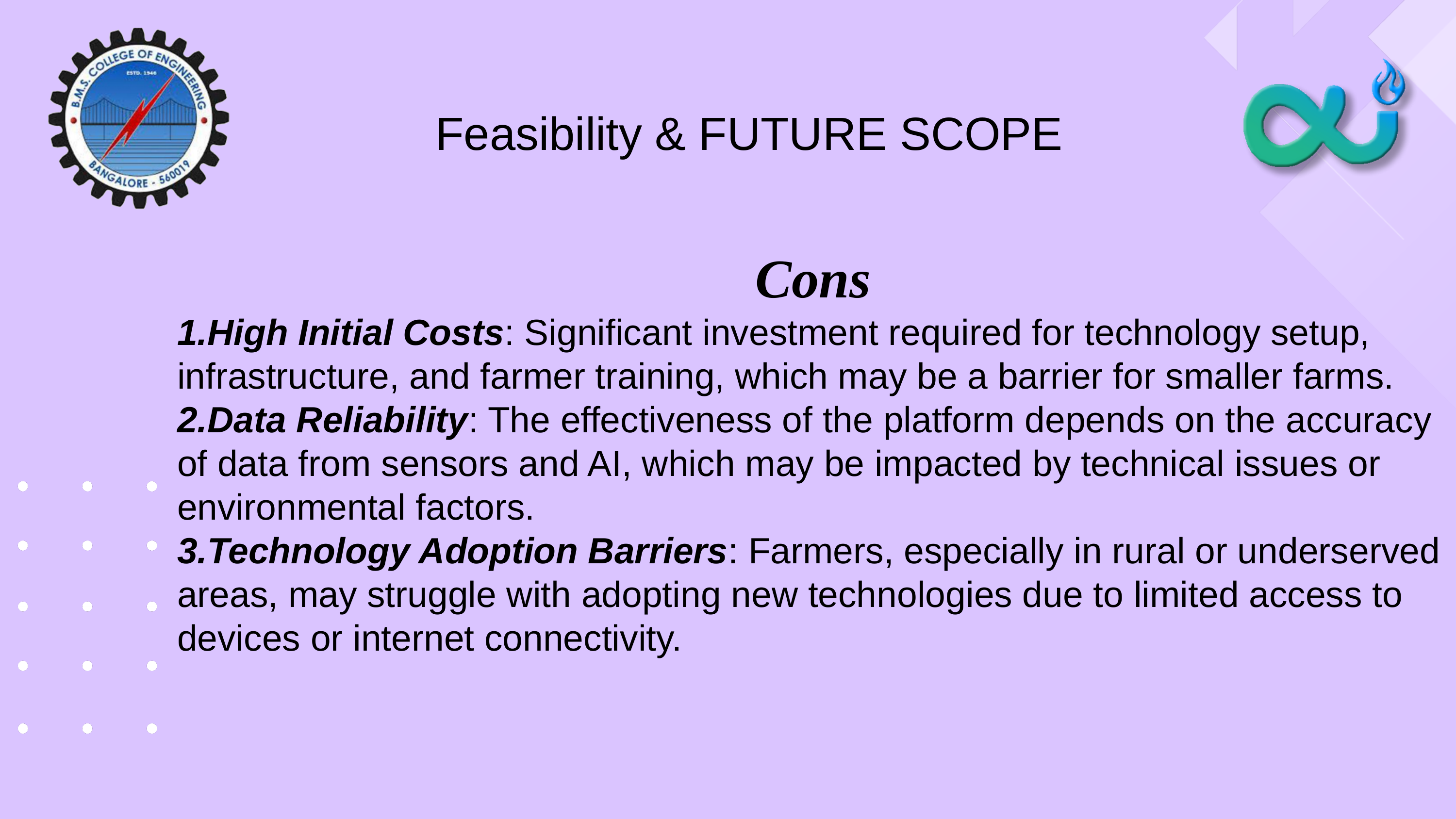

Feasibility & FUTURE SCOPE
Cons
High Initial Costs: Significant investment required for technology setup, infrastructure, and farmer training, which may be a barrier for smaller farms.
Data Reliability: The effectiveness of the platform depends on the accuracy of data from sensors and AI, which may be impacted by technical issues or environmental factors.
Technology Adoption Barriers: Farmers, especially in rural or underserved areas, may struggle with adopting new technologies due to limited access to devices or internet connectivity.